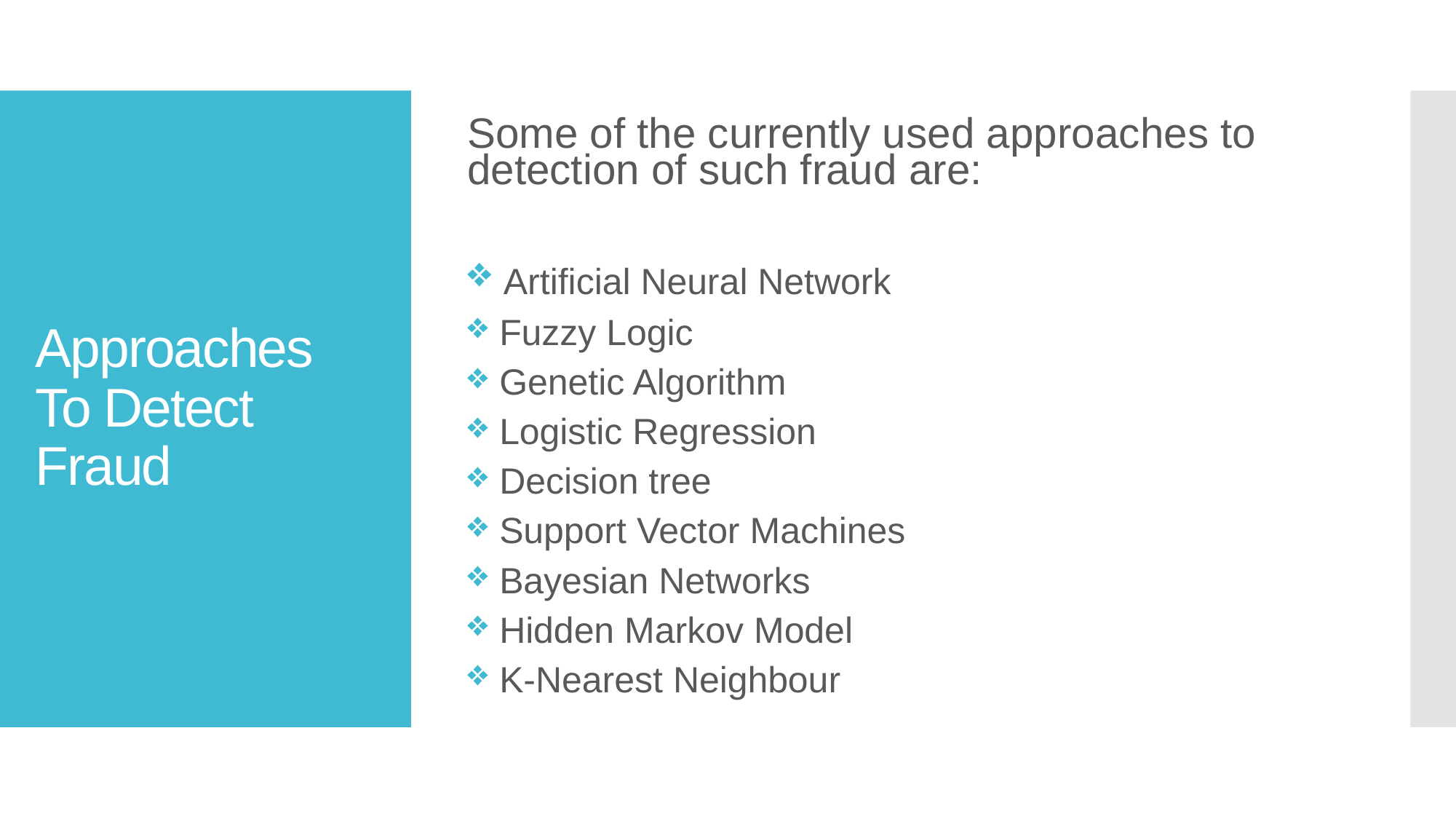

Some of the currently used approaches to detection of such fraud are:

 Artificial Neural Network
 Fuzzy Logic
 Genetic Algorithm
 Logistic Regression
 Decision tree
 Support Vector Machines
 Bayesian Networks
 Hidden Markov Model
 K-Nearest Neighbour
# Approaches To Detect Fraud